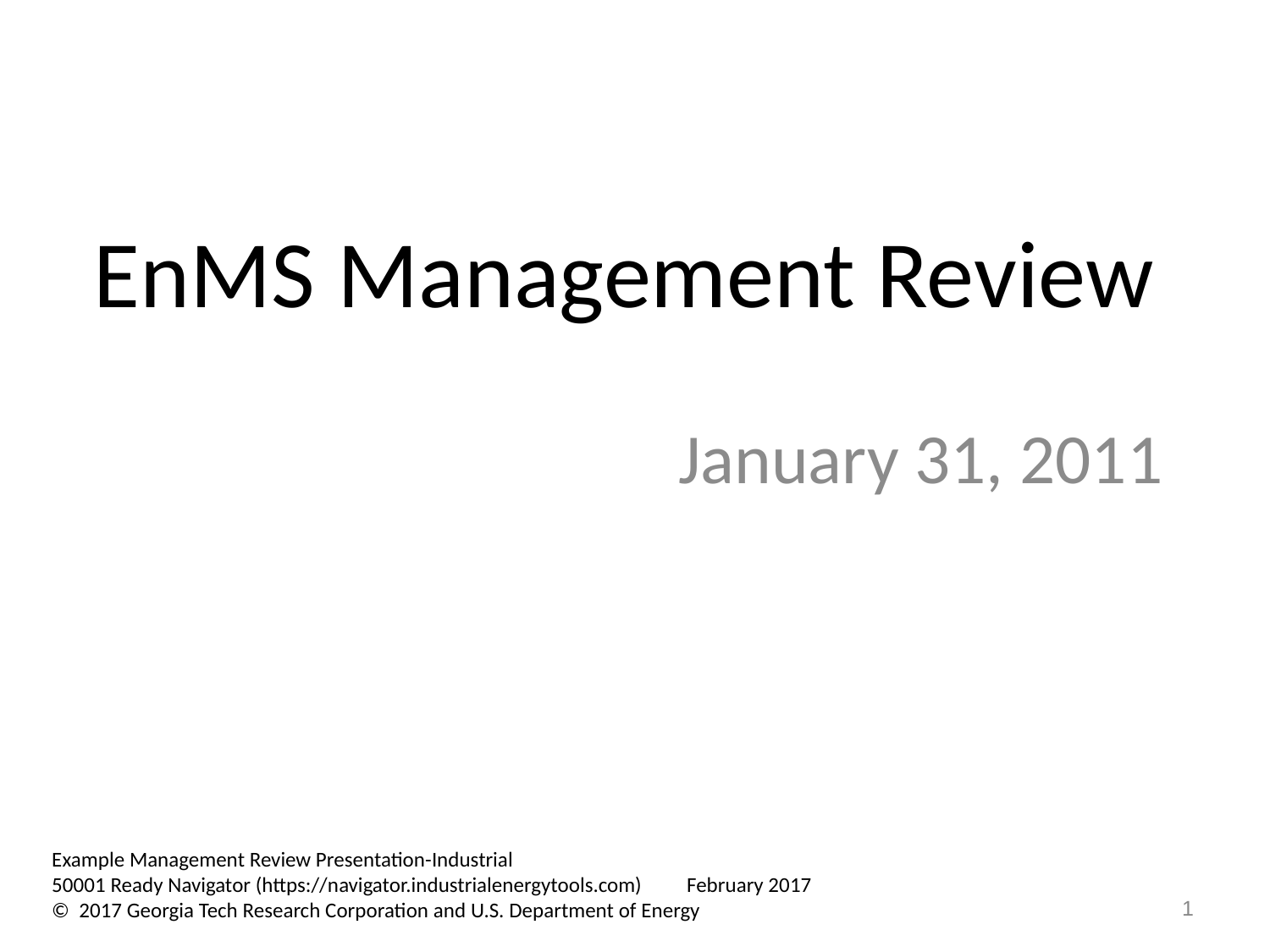

# EnMS Management Review
January 31, 2011
Example Management Review Presentation-Industrial
50001 Ready Navigator (https://navigator.industrialenergytools.com) 	February 2017
©  2017 Georgia Tech Research Corporation and U.S. Department of Energy
1